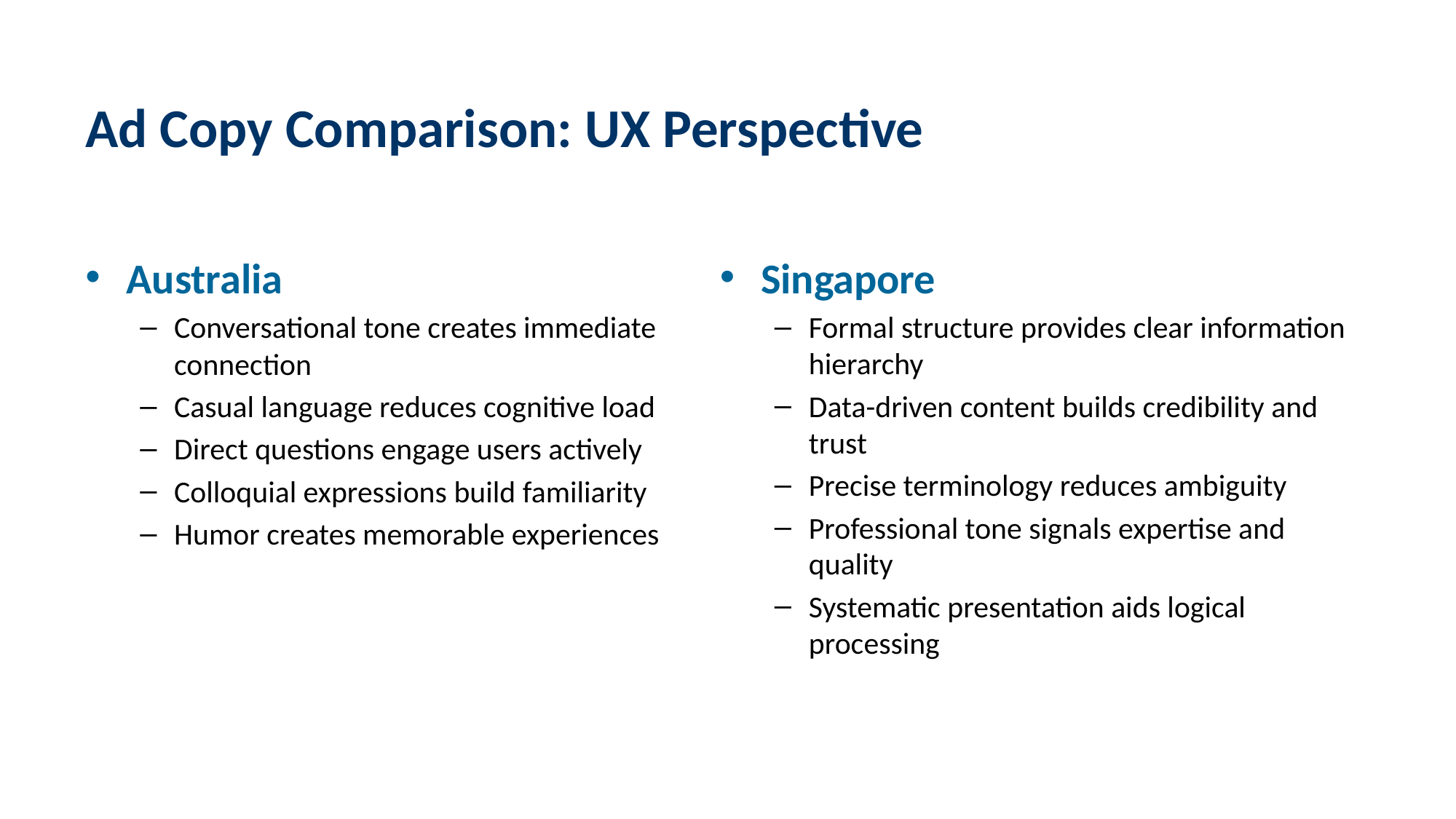

# Ad Copy Comparison: UX Perspective
Australia
Conversational tone creates immediate connection
Casual language reduces cognitive load
Direct questions engage users actively
Colloquial expressions build familiarity
Humor creates memorable experiences
Singapore
Formal structure provides clear information hierarchy
Data-driven content builds credibility and trust
Precise terminology reduces ambiguity
Professional tone signals expertise and quality
Systematic presentation aids logical processing